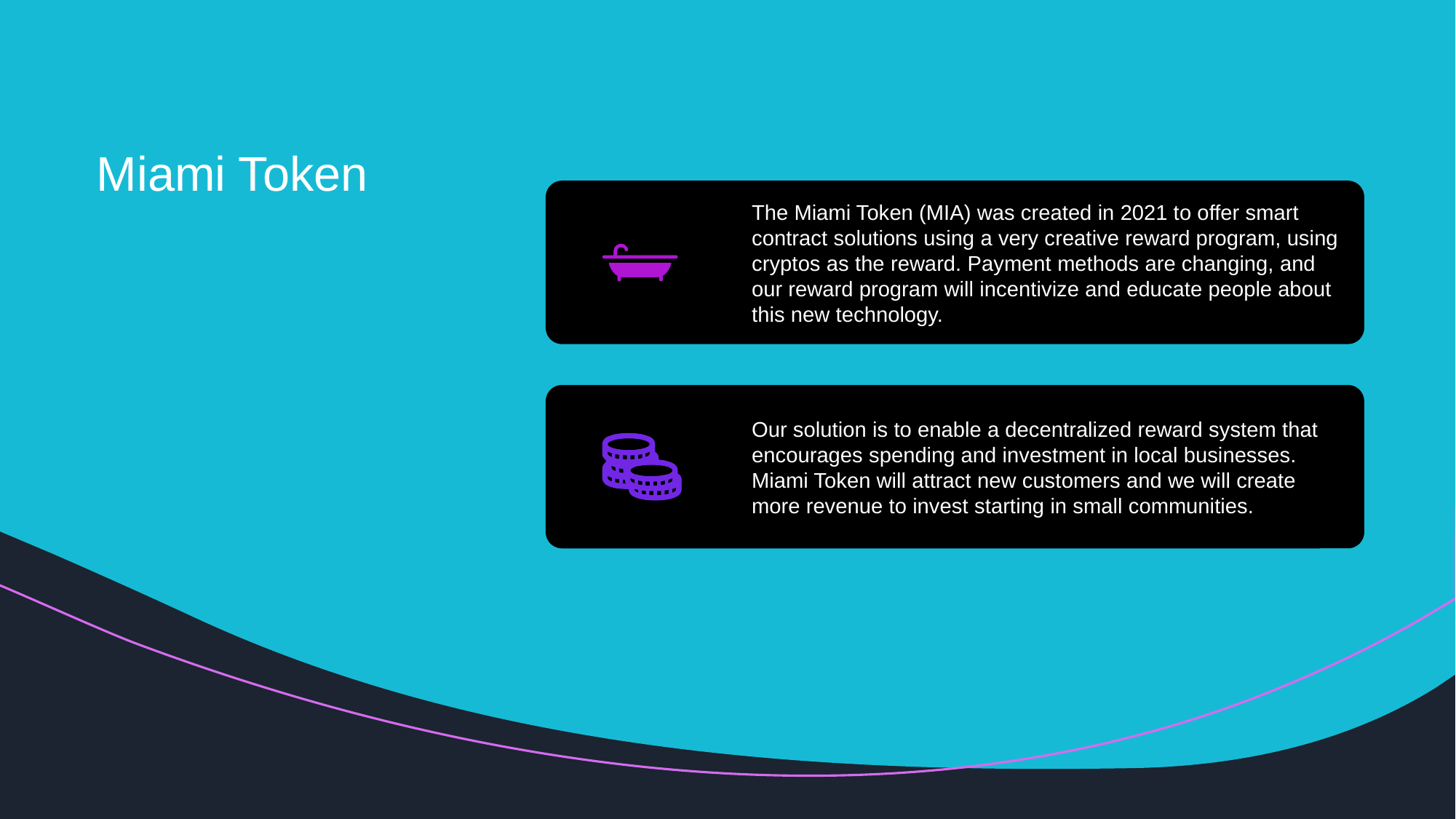

# Miami Token
The Miami Token (MIA) was created in 2021 to offer smart contract solutions using a very creative reward program, using cryptos as the reward. Payment methods are changing, and our reward program will incentivize and educate people about this new technology.
Our solution is to enable a decentralized reward system that encourages spending and investment in local businesses. Miami Token will attract new customers and we will create more revenue to invest starting in small communities.